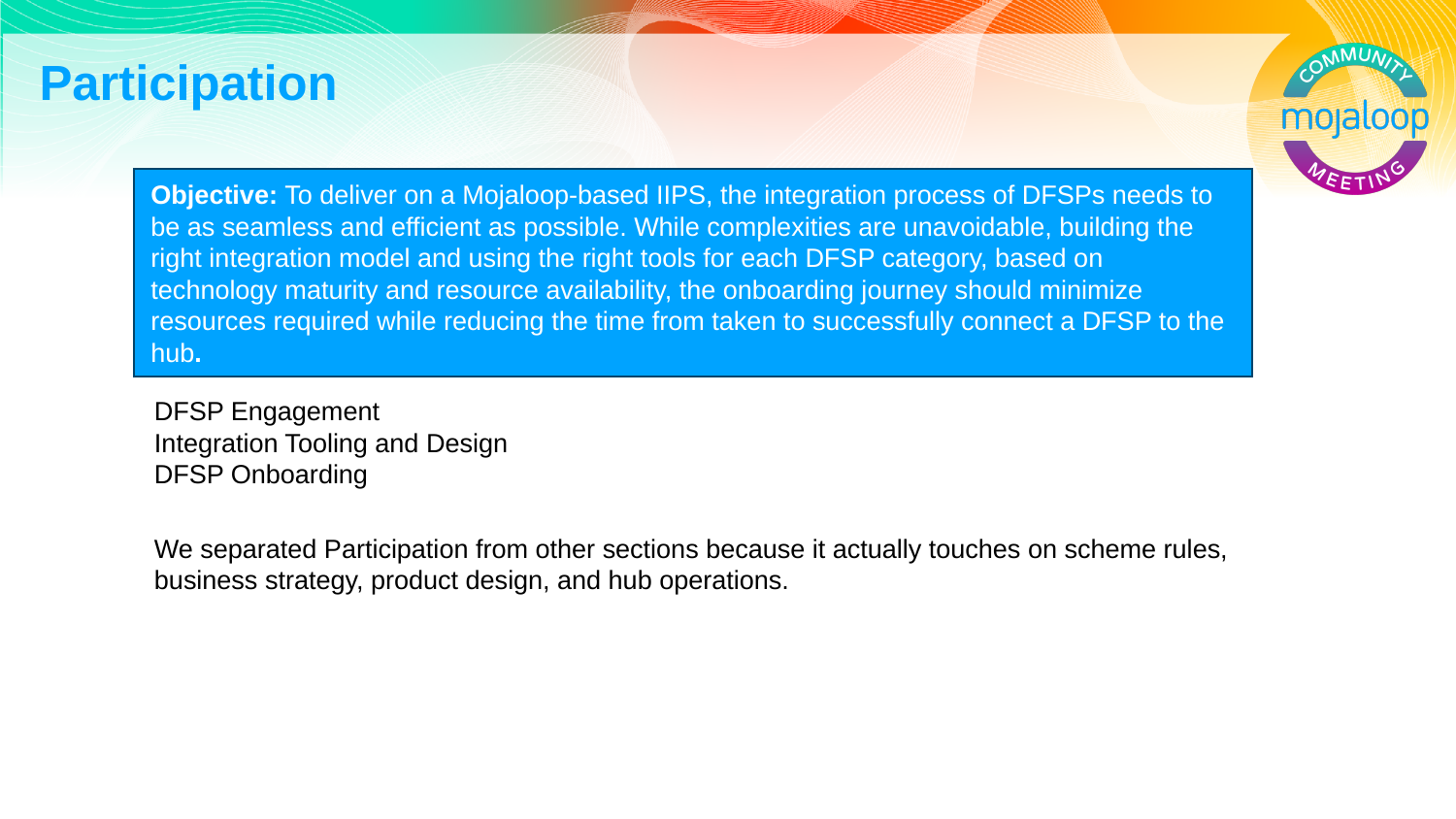

# Participation
Objective: To deliver on a Mojaloop-based IIPS, the integration process of DFSPs needs to be as seamless and efficient as possible. While complexities are unavoidable, building the right integration model and using the right tools for each DFSP category, based on technology maturity and resource availability, the onboarding journey should minimize resources required while reducing the time from taken to successfully connect a DFSP to the hub.
35
DFSP Engagement
Integration Tooling and Design
DFSP Onboarding
We separated Participation from other sections because it actually touches on scheme rules, business strategy, product design, and hub operations.